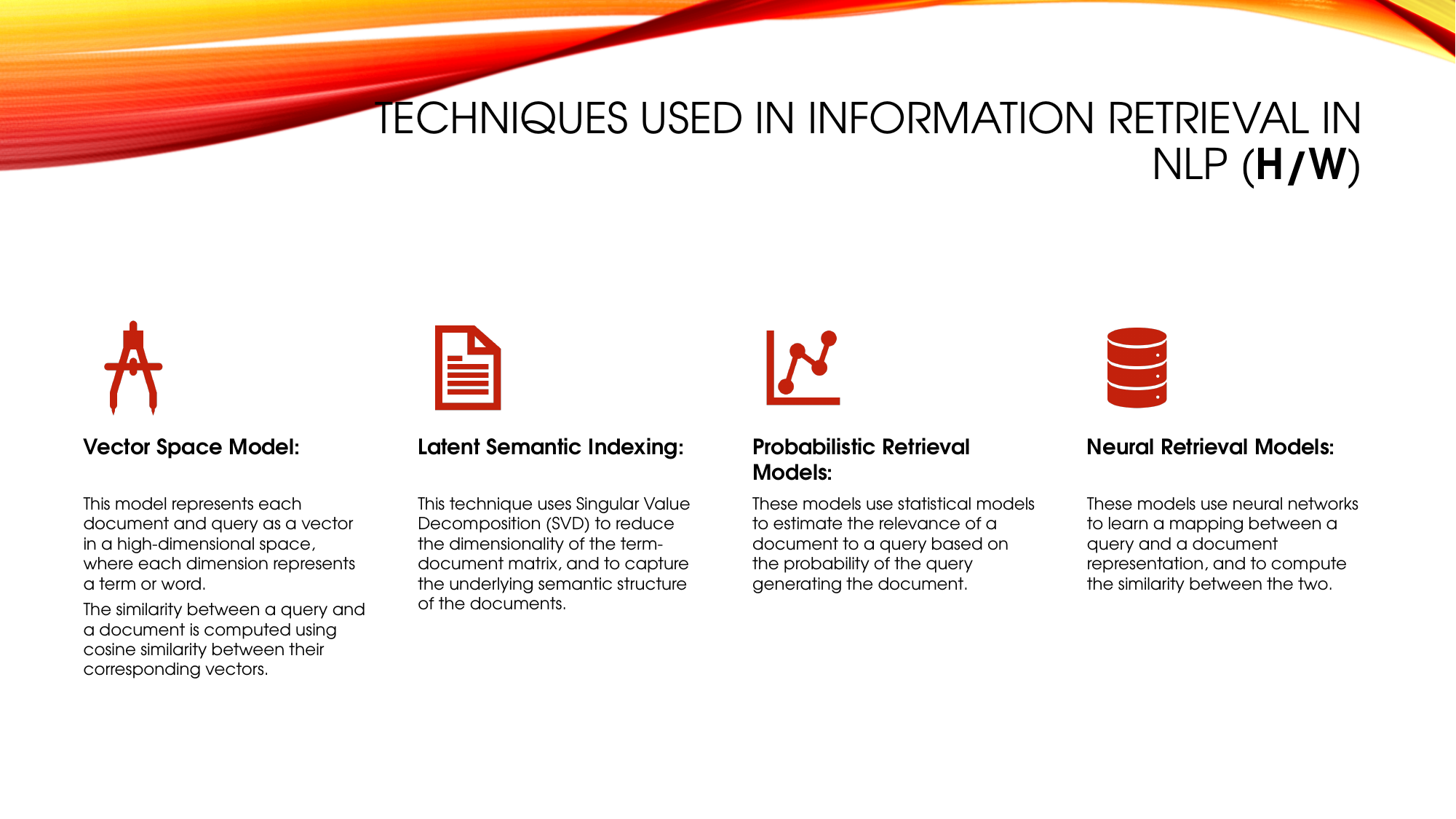

# techniques used in information retrieval in NLP (H/W)
Vector Space Model:
This model represents each document and query as a vector in a high-dimensional space, where each dimension represents a term or word.
The similarity between a query and a document is computed using cosine similarity between their corresponding vectors.
Latent Semantic Indexing:
This technique uses Singular Value Decomposition (SVD) to reduce the dimensionality of the term-document matrix, and to capture the underlying semantic structure of the documents.
Probabilistic Retrieval Models:
These models use statistical models to estimate the relevance of a document to a query based on the probability of the query generating the document.
Neural Retrieval Models:
These models use neural networks to learn a mapping between a query and a document representation, and to compute the similarity between the two.